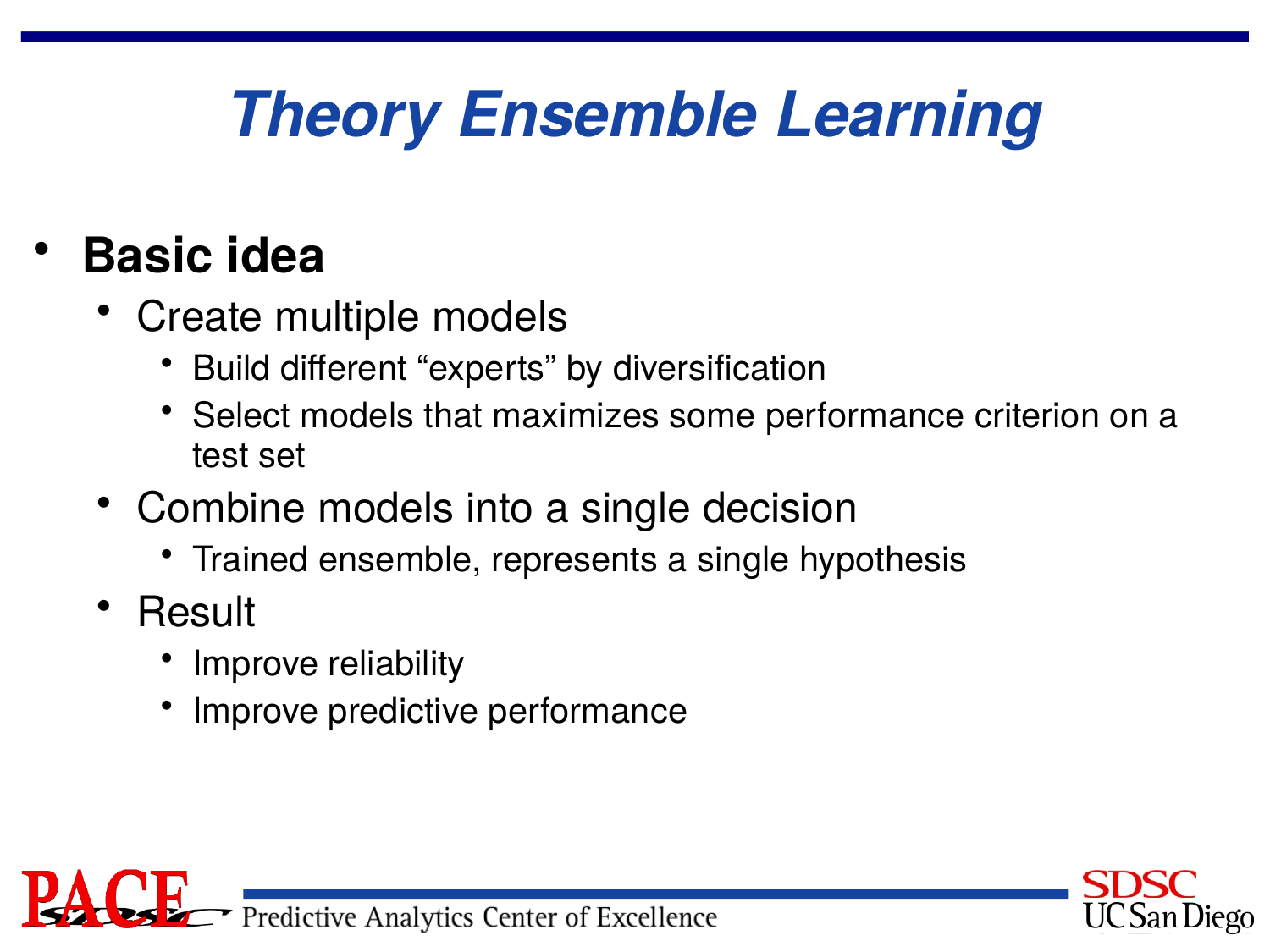

# Theory Ensemble Learning
Basic idea
Create multiple models
Build different “experts” by diversification
Select models that maximizes some performance criterion on a test set
Combine models into a single decision
Trained ensemble, represents a single hypothesis
Result
Improve reliability
Improve predictive performance